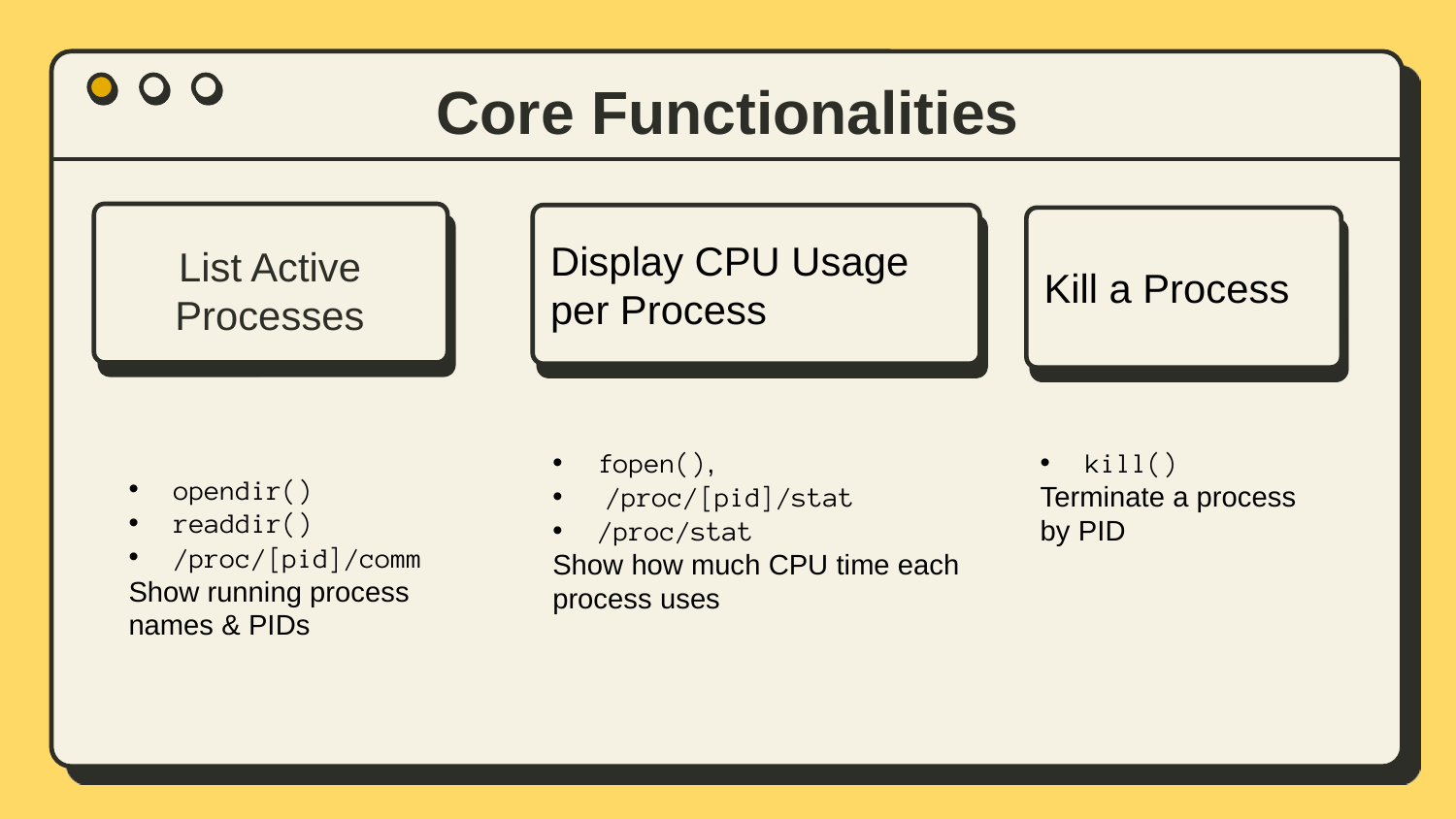

Core Functionalities

Display CPU Usage per Process
Kill a Process
# List Active Processes
fopen(),
 /proc/[pid]/stat
/proc/stat
Show how much CPU time each process uses

kill()
Terminate a process by PID

opendir()
readdir()
/proc/[pid]/comm
Show running process names & PIDs